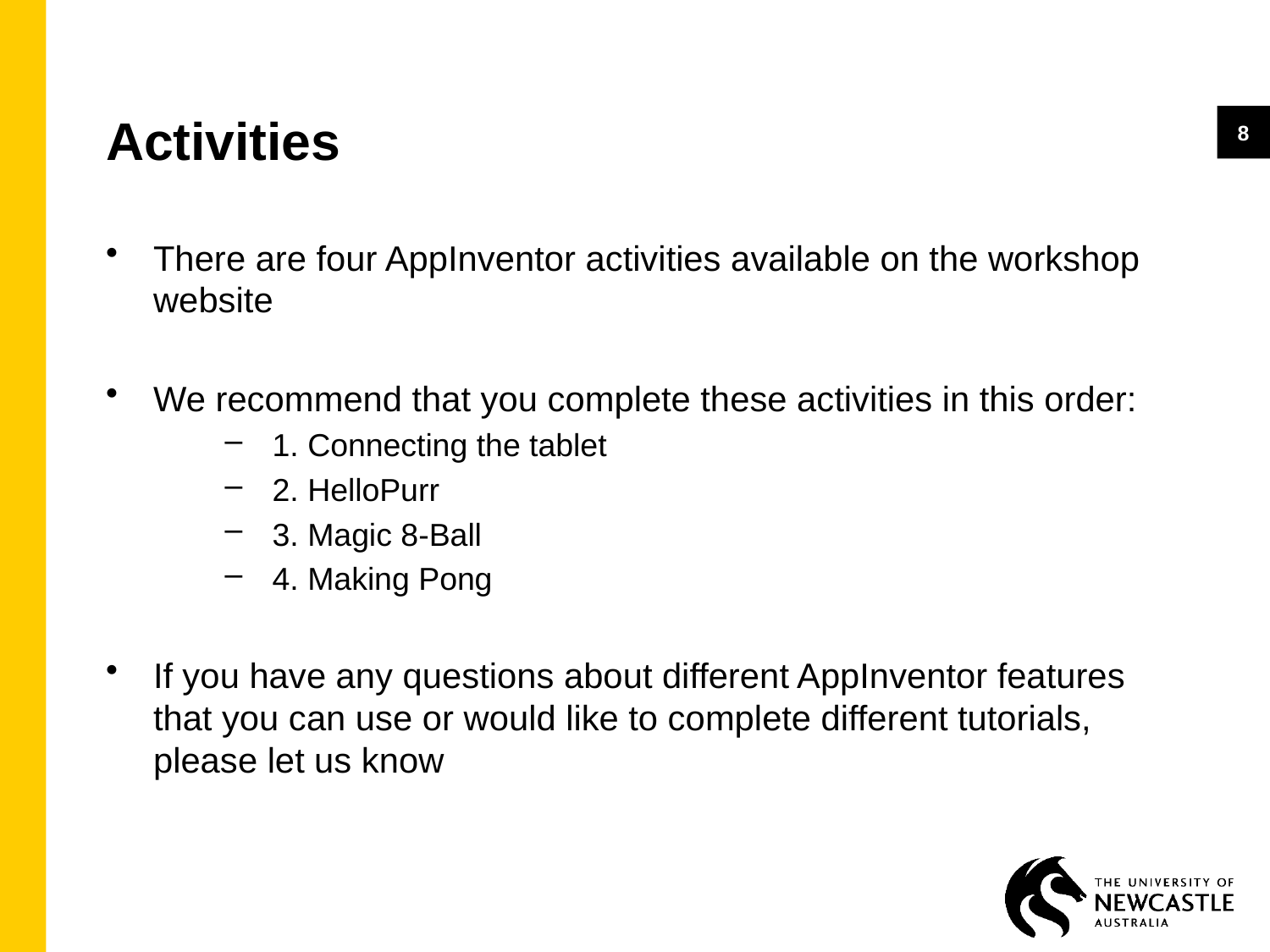

8
# Activities

There are four AppInventor activities available on the workshop website

We recommend that you complete these activities in this order:
1. Connecting the tablet
2. HelloPurr
3. Magic 8-Ball
4. Making Pong

If you have any questions about different AppInventor features that you can use or would like to complete different tutorials, please let us know